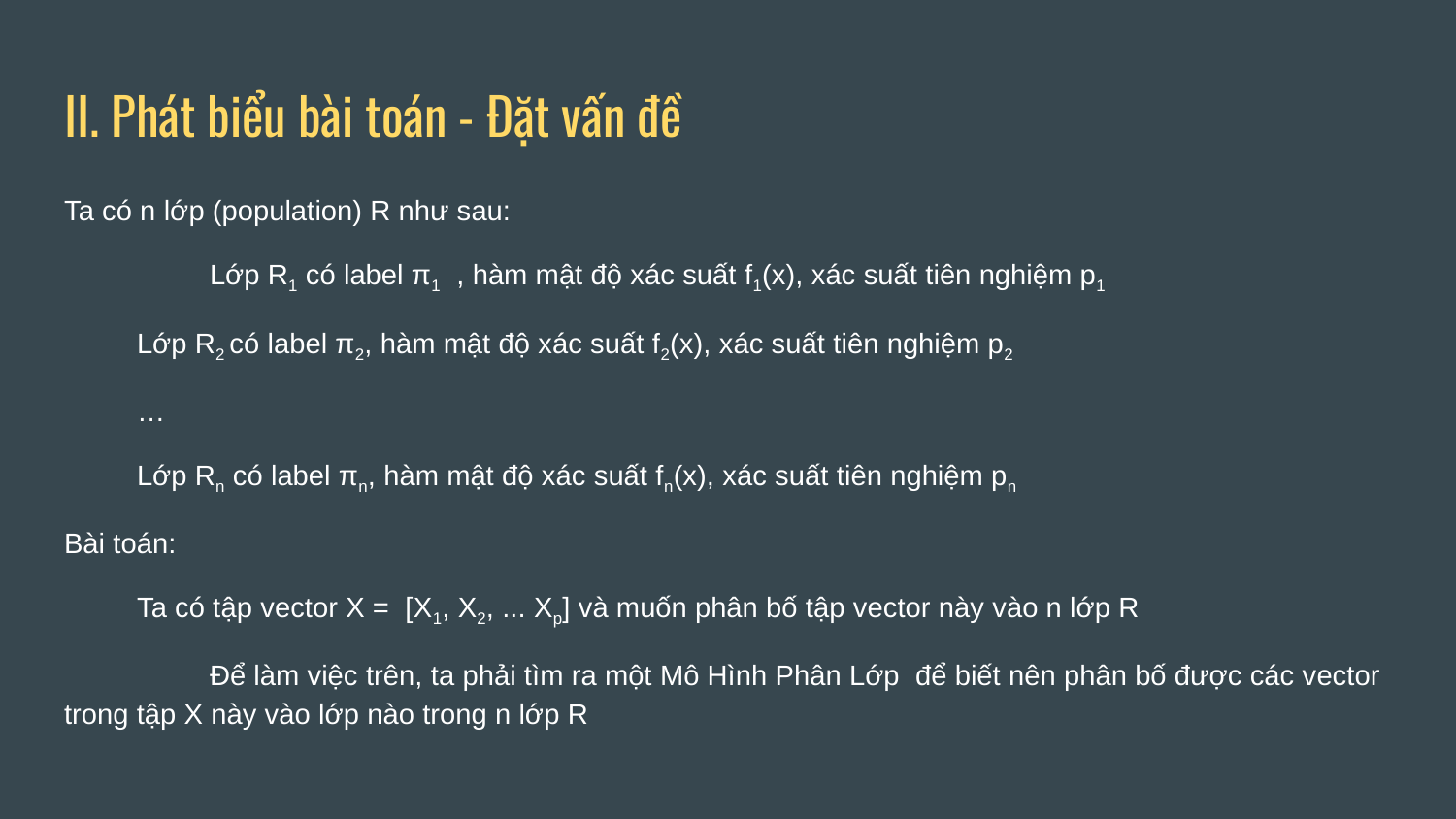

# II. Phát biểu bài toán - Đặt vấn đề
Ta có n lớp (population) R như sau:
	Lớp R1 có label π1  , hàm mật độ xác suất f1(x), xác suất tiên nghiệm p1
Lớp R2 có label π2, hàm mật độ xác suất f2(x), xác suất tiên nghiệm p2
…
Lớp Rn có label πn, hàm mật độ xác suất fn(x), xác suất tiên nghiệm pn
Bài toán:
Ta có tập vector X =  [X1, X2, ... Xp] và muốn phân bố tập vector này vào n lớp R
	Để làm việc trên, ta phải tìm ra một Mô Hình Phân Lớp  để biết nên phân bố được các vector trong tập X này vào lớp nào trong n lớp R